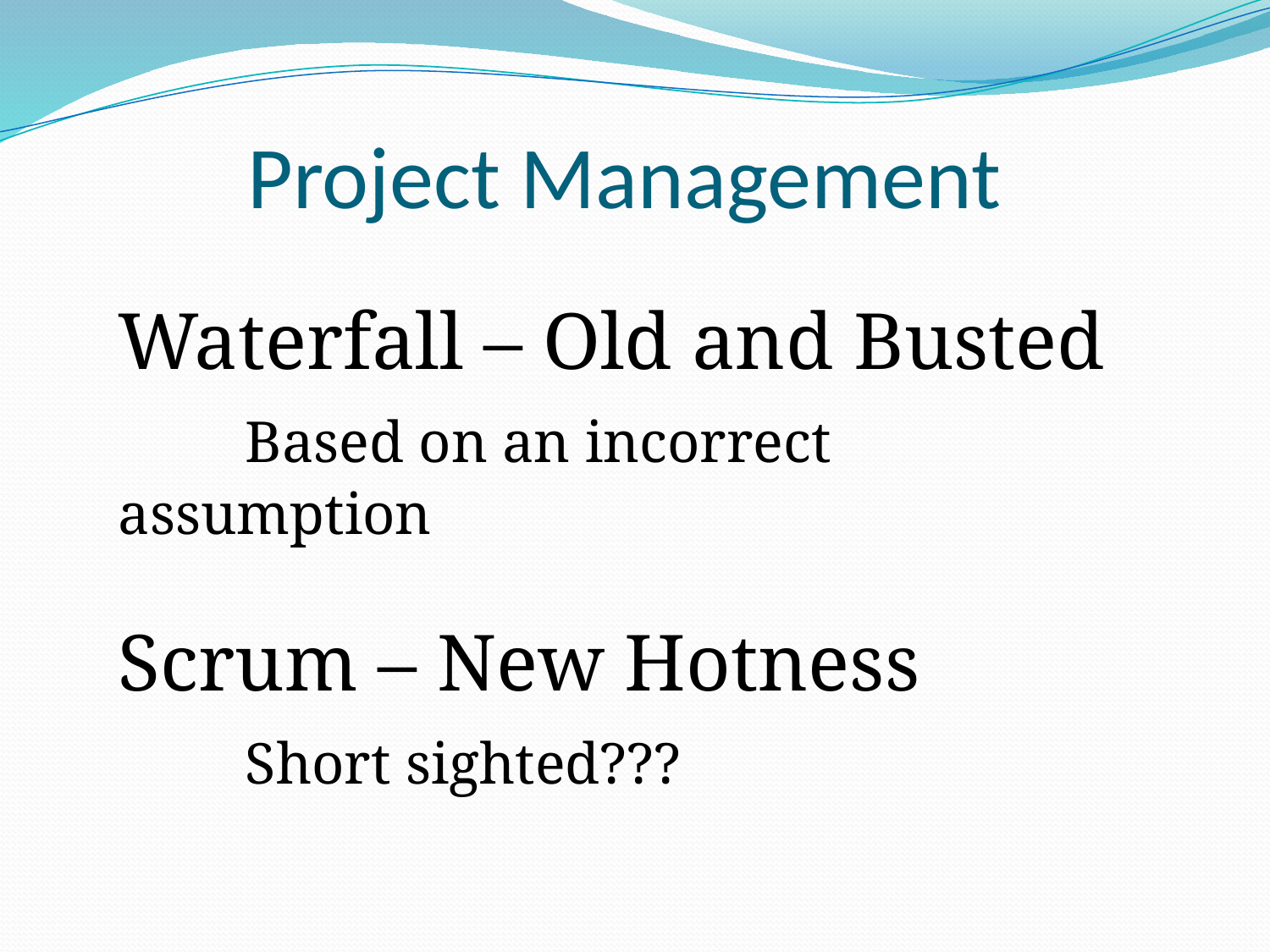

# Project Management
Waterfall – Old and Busted
	Based on an incorrect assumption

Scrum – New Hotness
	Short sighted???